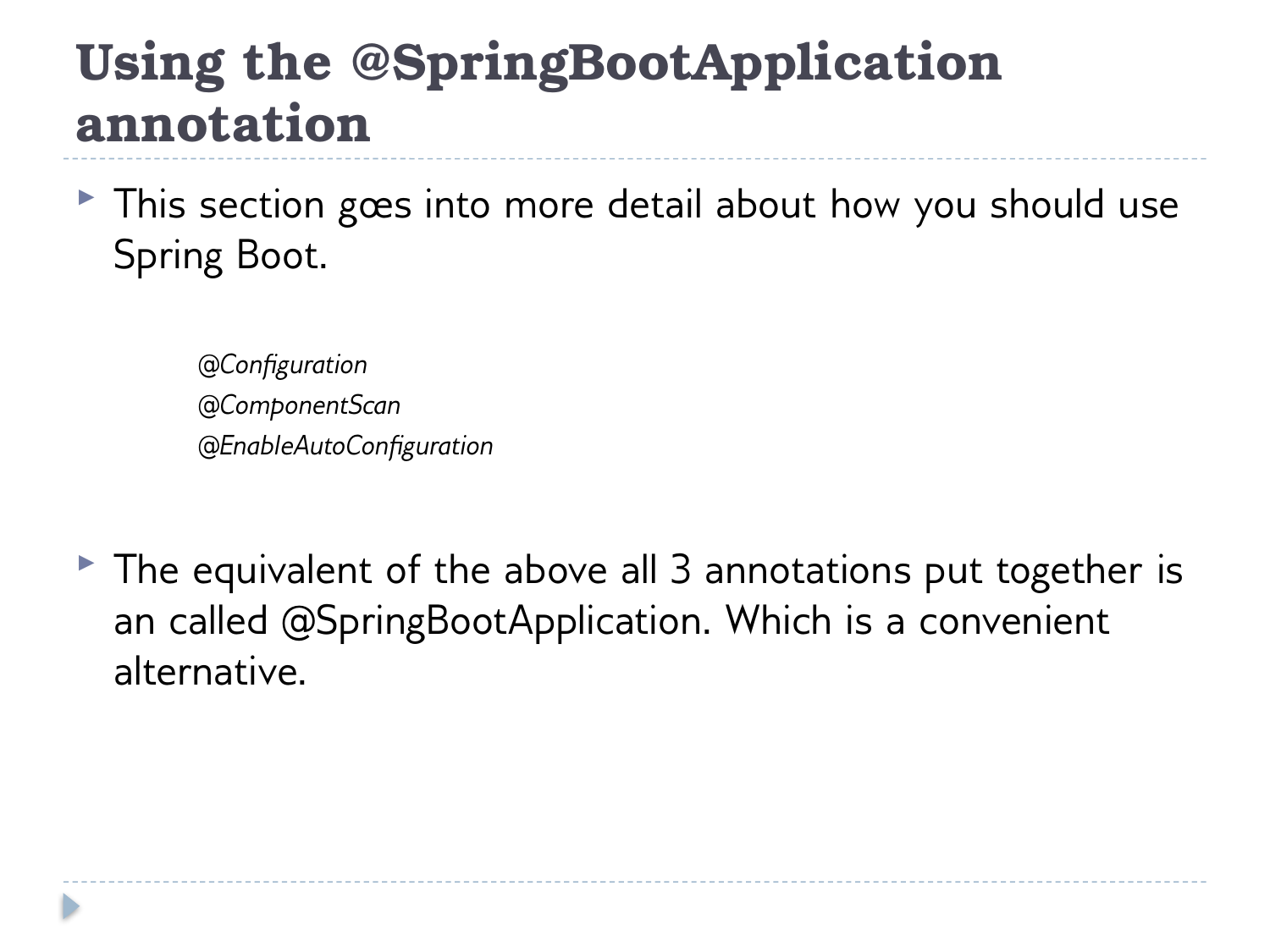

# Using the @SpringBootApplication annotation
This section goes into more detail about how you should use Spring Boot.

@Configuration
@ComponentScan
@EnableAutoConfiguration

The equivalent of the above all 3 annotations put together is an called @SpringBootApplication. Which is a convenient alternative.